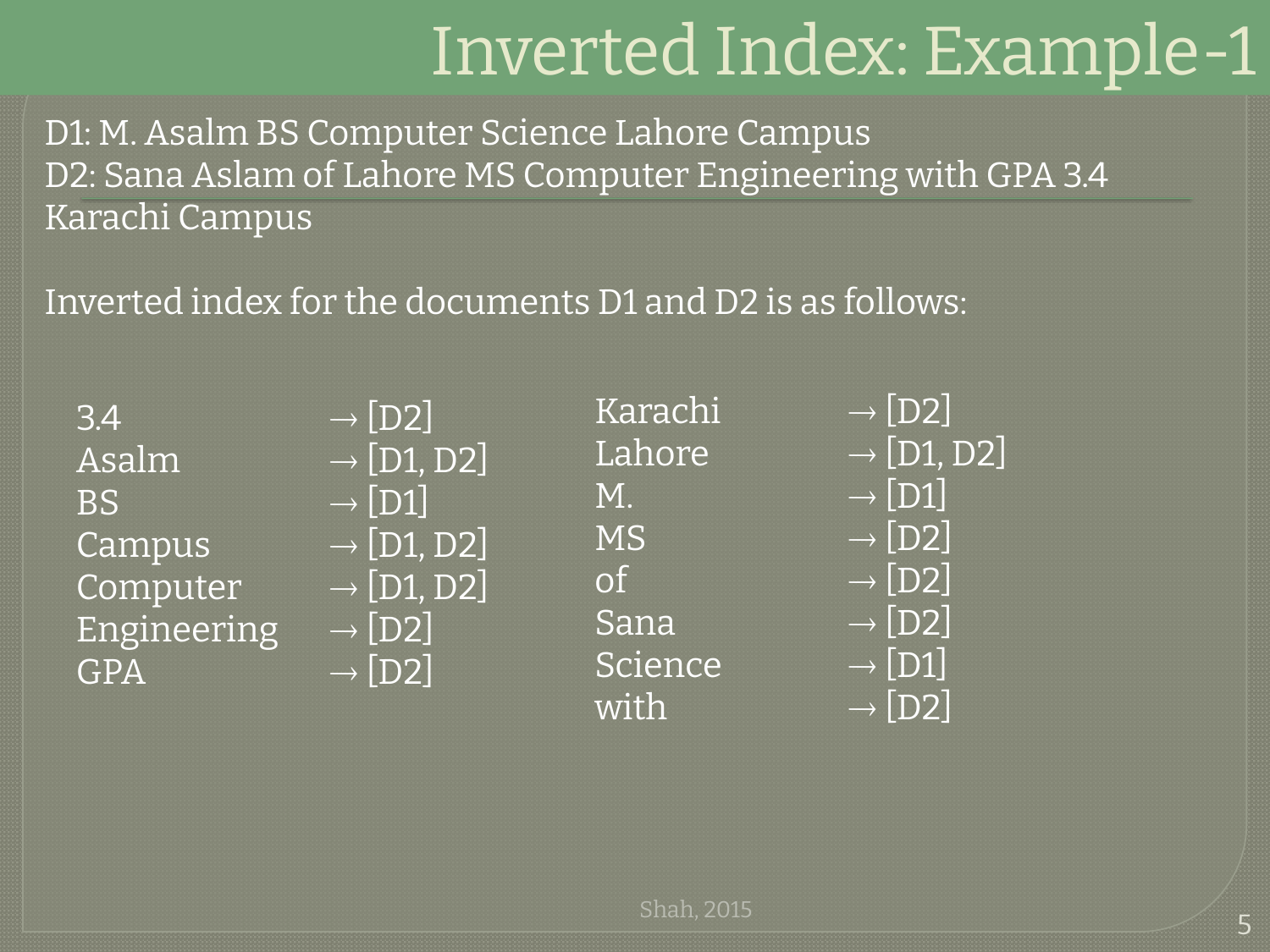

# Inverted Index: Example-1
D1: M. Asalm BS Computer Science Lahore Campus
D2: Sana Aslam of Lahore MS Computer Engineering with GPA 3.4 Karachi Campus

Inverted index for the documents D1 and D2 is as follows:

Karachi 	→ [D2]
Lahore 		→ [D1, D2]
M. 		→ [D1]
MS 		→ [D2]
of 		→ [D2]
Sana 		→ [D2]
Science 	→ [D1]
with 		→ [D2]
3.4 		→ [D2]
Asalm 		→ [D1, D2]
BS 		→ [D1]
Campus 	→ [D1, D2]
Computer 	→ [D1, D2]
Engineering 	→ [D2]
GPA 		→ [D2]

Shah, 2015
5